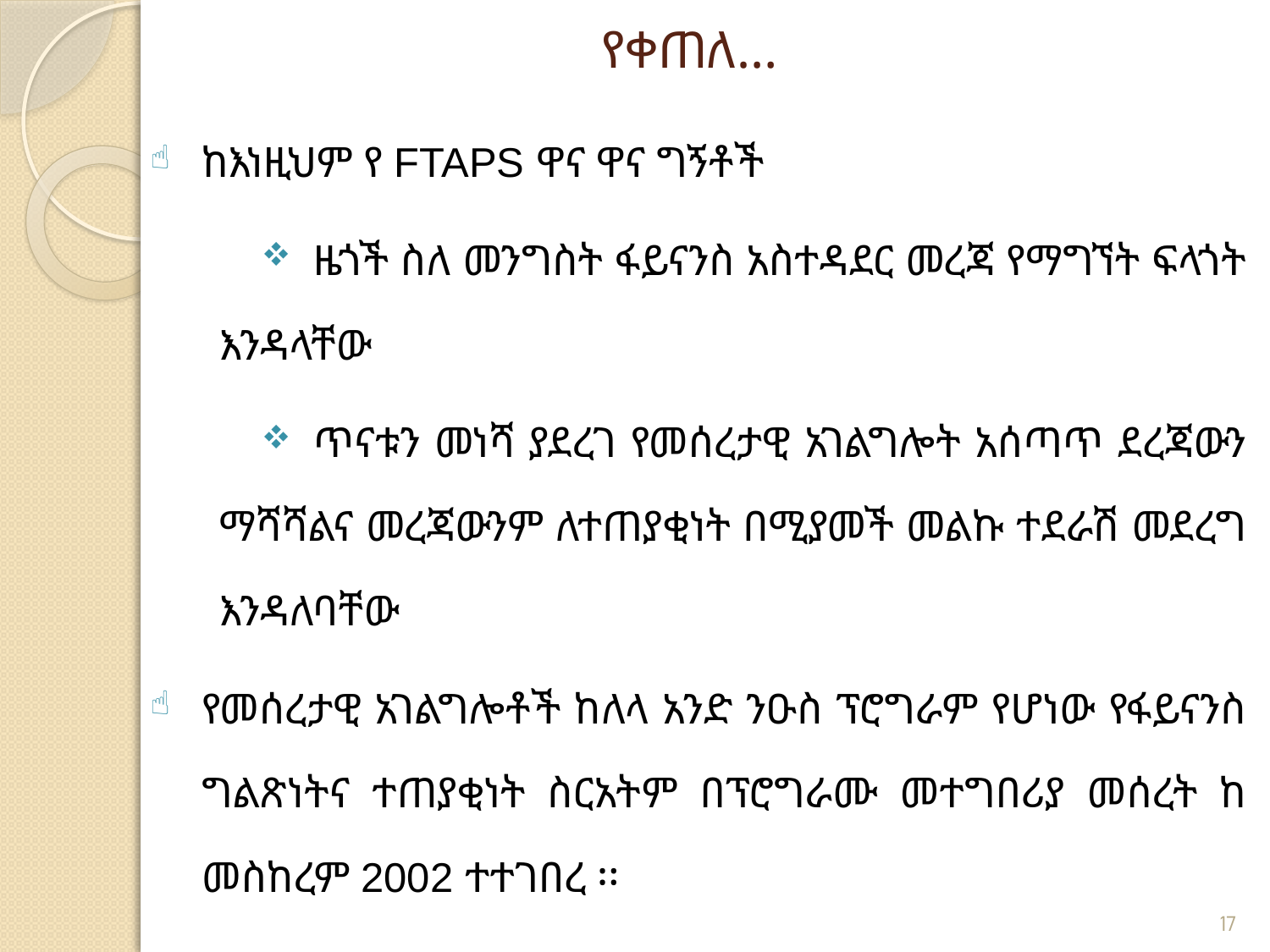

# የቀጠለ…
ከእነዚህም የ FTAPS ዋና ዋና ግኝቶች
ዜጎች ስለ መንግስት ፋይናንስ አስተዳደር መረጃ የማግኘት ፍላጎት እንዳላቸው
ጥናቱን መነሻ ያደረገ የመሰረታዊ አገልግሎት አሰጣጥ ደረጃውን ማሻሻልና መረጃውንም ለተጠያቂነት በሚያመች መልኩ ተደራሽ መደረግ እንዳለባቸው
የመሰረታዊ አገልግሎቶች ከለላ አንድ ንዑስ ፕሮግራም የሆነው የፋይናንስ ግልጽነትና ተጠያቂነት ስርአትም በፕሮግራሙ መተግበሪያ መሰረት ከ መስከረም 2002 ተተገበረ ፡፡
17